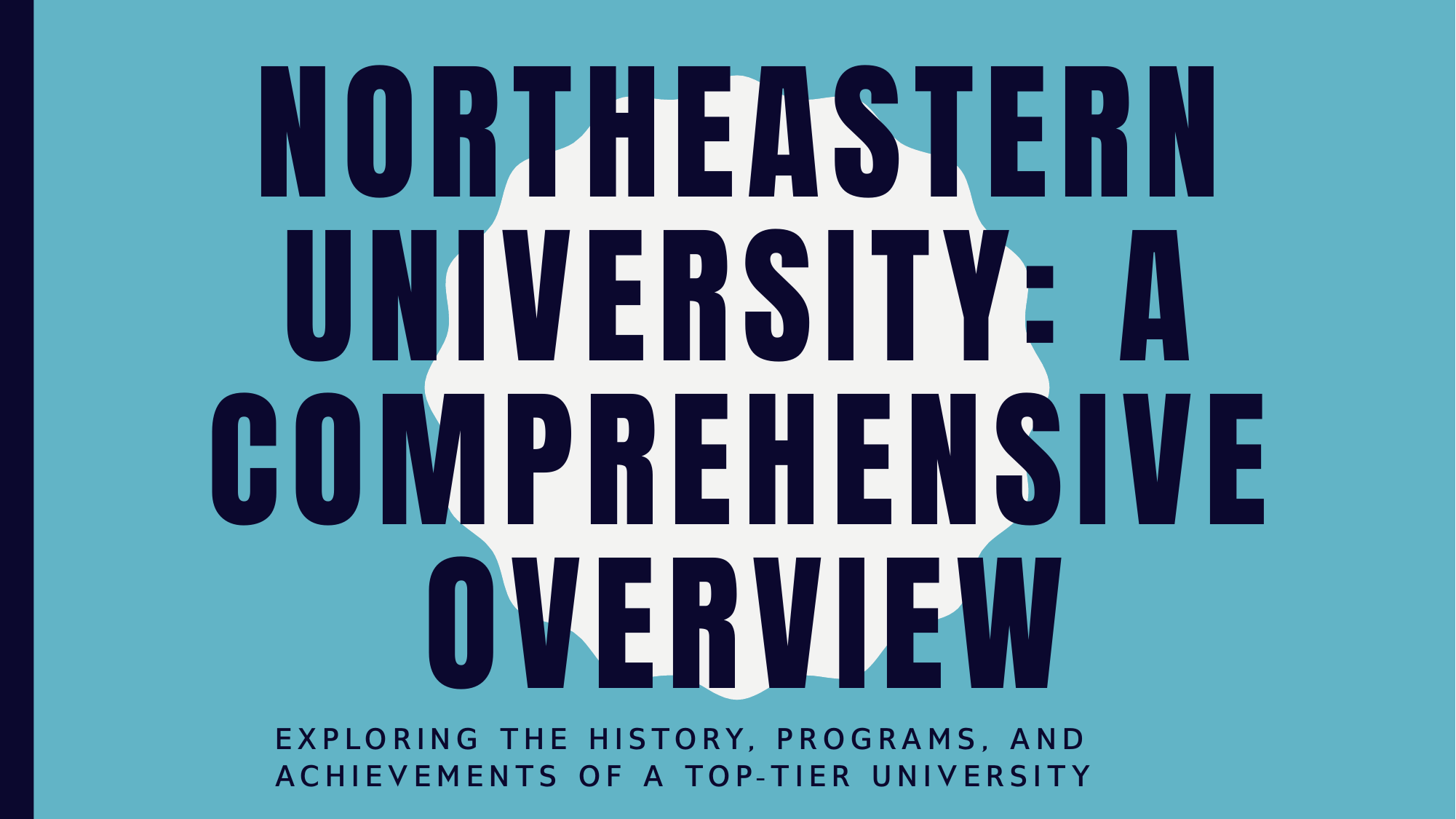

# Northeastern University: A Comprehensive Overview
Exploring the History, Programs, and Achievements of a Top-Tier University